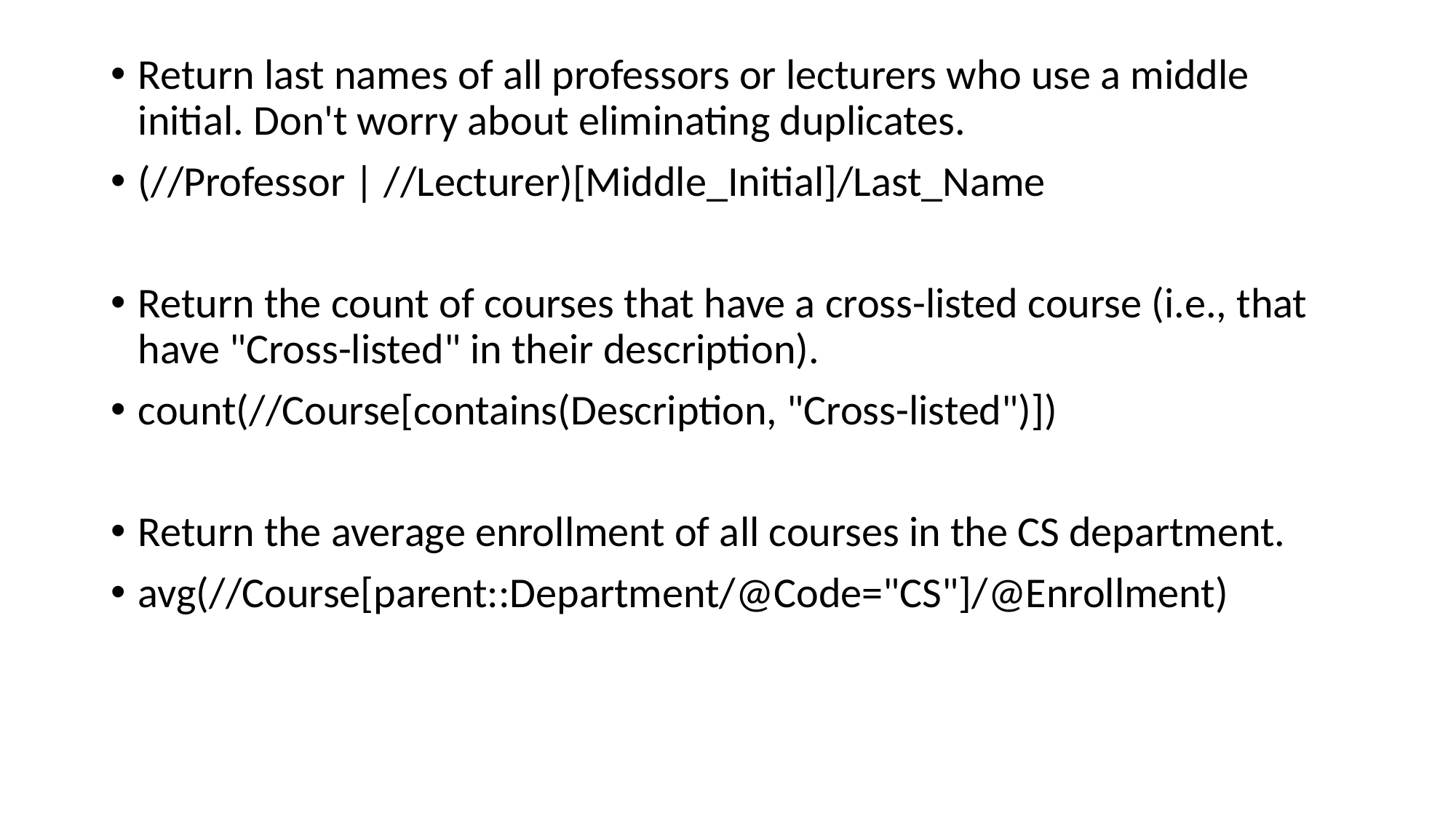

Return last names of all professors or lecturers who use a middle initial. Don't worry about eliminating duplicates.
(//Professor | //Lecturer)[Middle_Initial]/Last_Name

Return the count of courses that have a cross-listed course (i.e., that have "Cross-listed" in their description).
count(//Course[contains(Description, "Cross-listed")])

Return the average enrollment of all courses in the CS department.
avg(//Course[parent::Department/@Code="CS"]/@Enrollment)